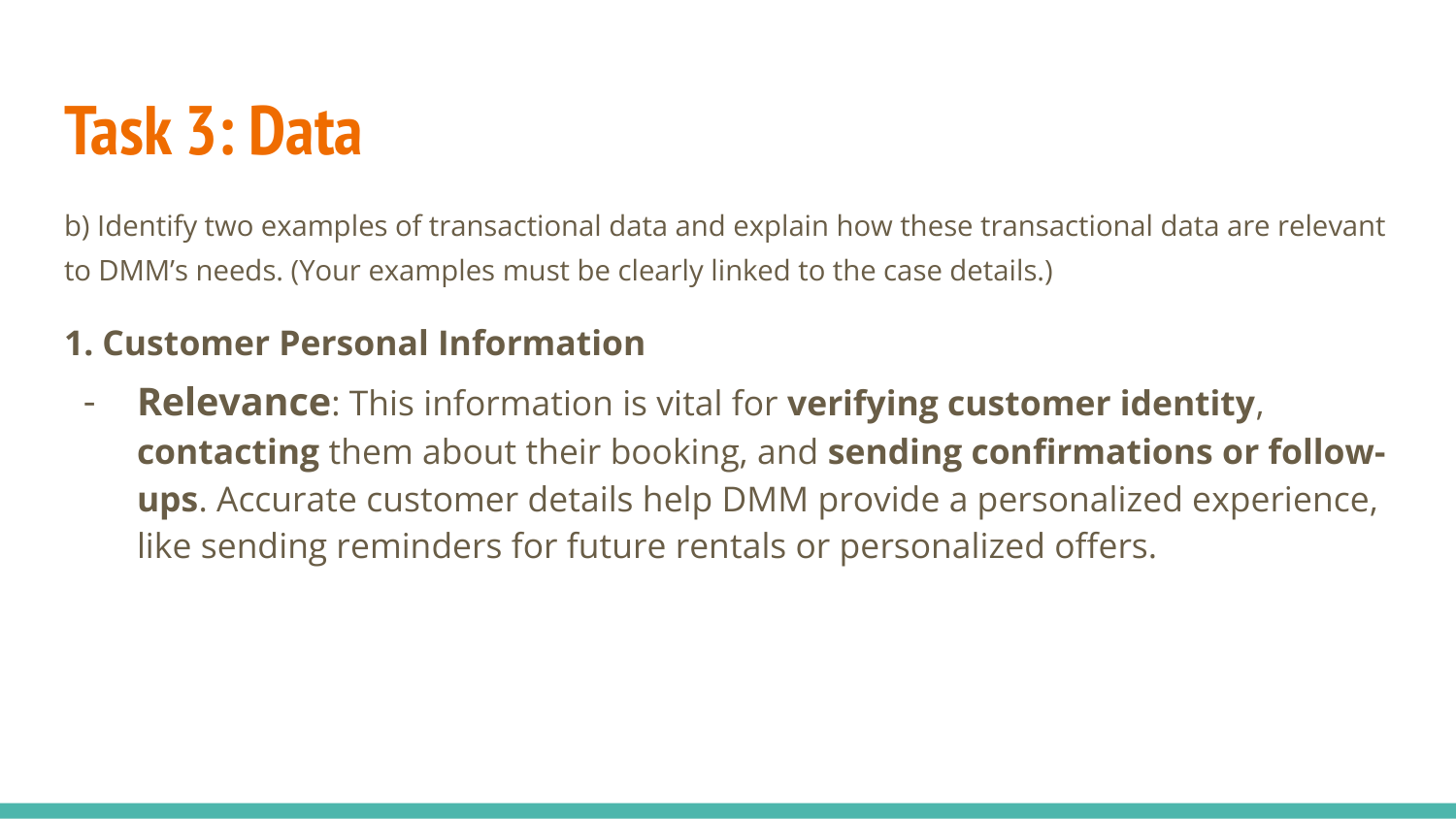

# Task 3: Data

b) Identify two examples of transactional data and explain how these transactional data are relevant to DMM’s needs. (Your examples must be clearly linked to the case details.)
1. Customer Personal Information
Relevance: This information is vital for verifying customer identity, contacting them about their booking, and sending confirmations or follow-ups. Accurate customer details help DMM provide a personalized experience, like sending reminders for future rentals or personalized offers.